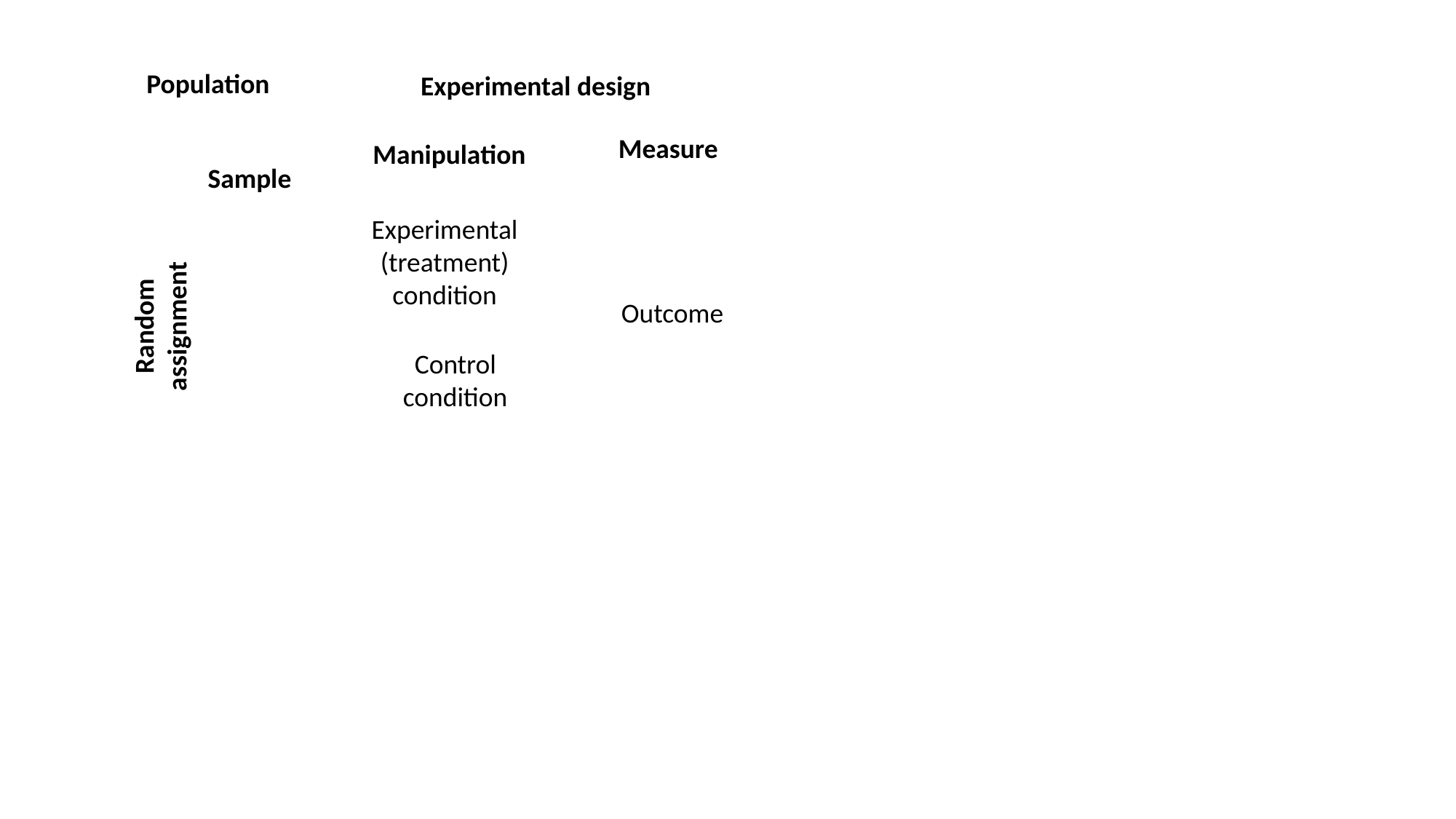

Population
Experimental design
Measure
Manipulation
Sample
Experimental
(treatment)
condition
Random assignment
Outcome
Control
condition